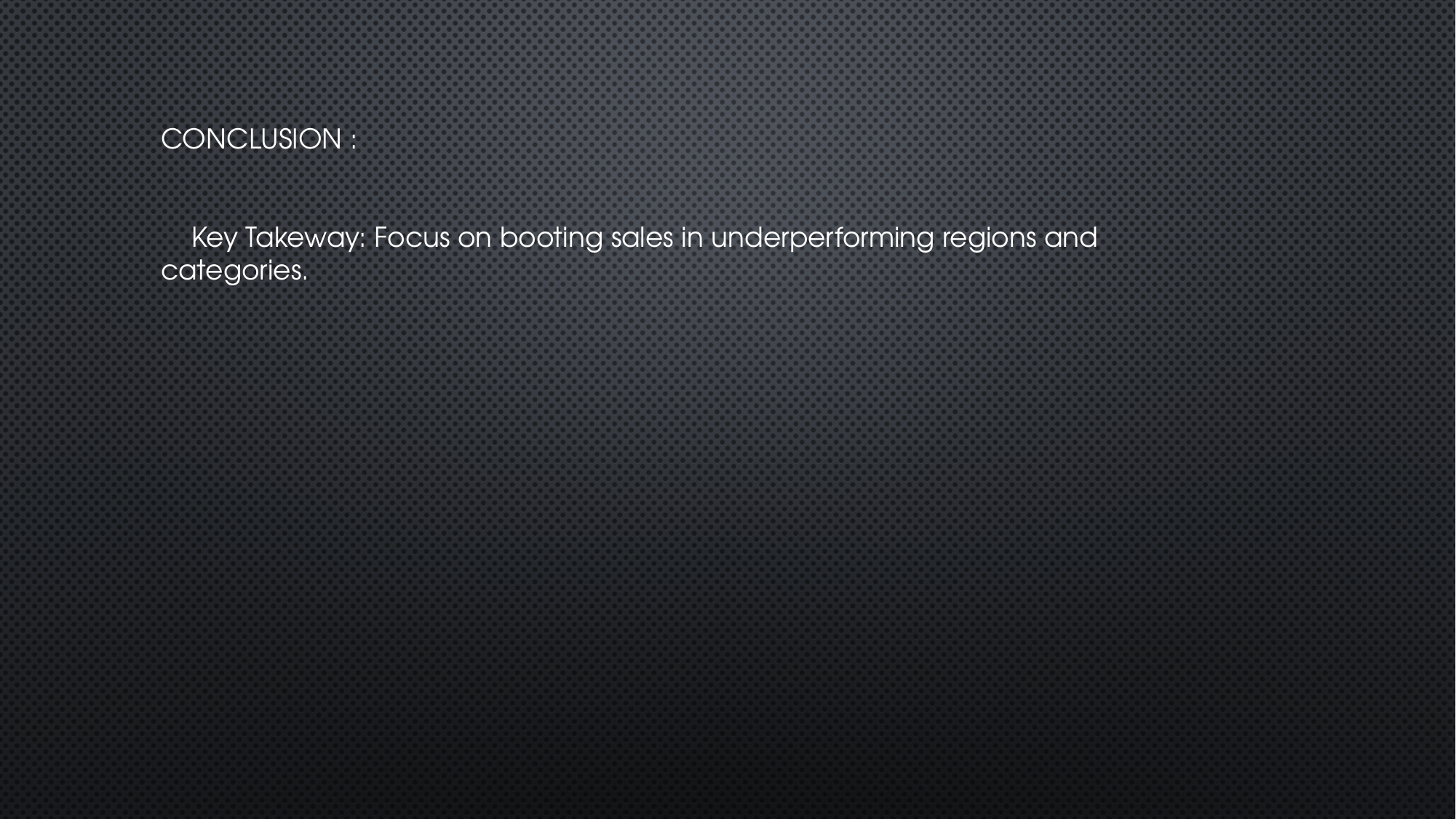

CONCLUSION :

    Key Takeway: Focus on booting sales in underperforming regions and     categories.